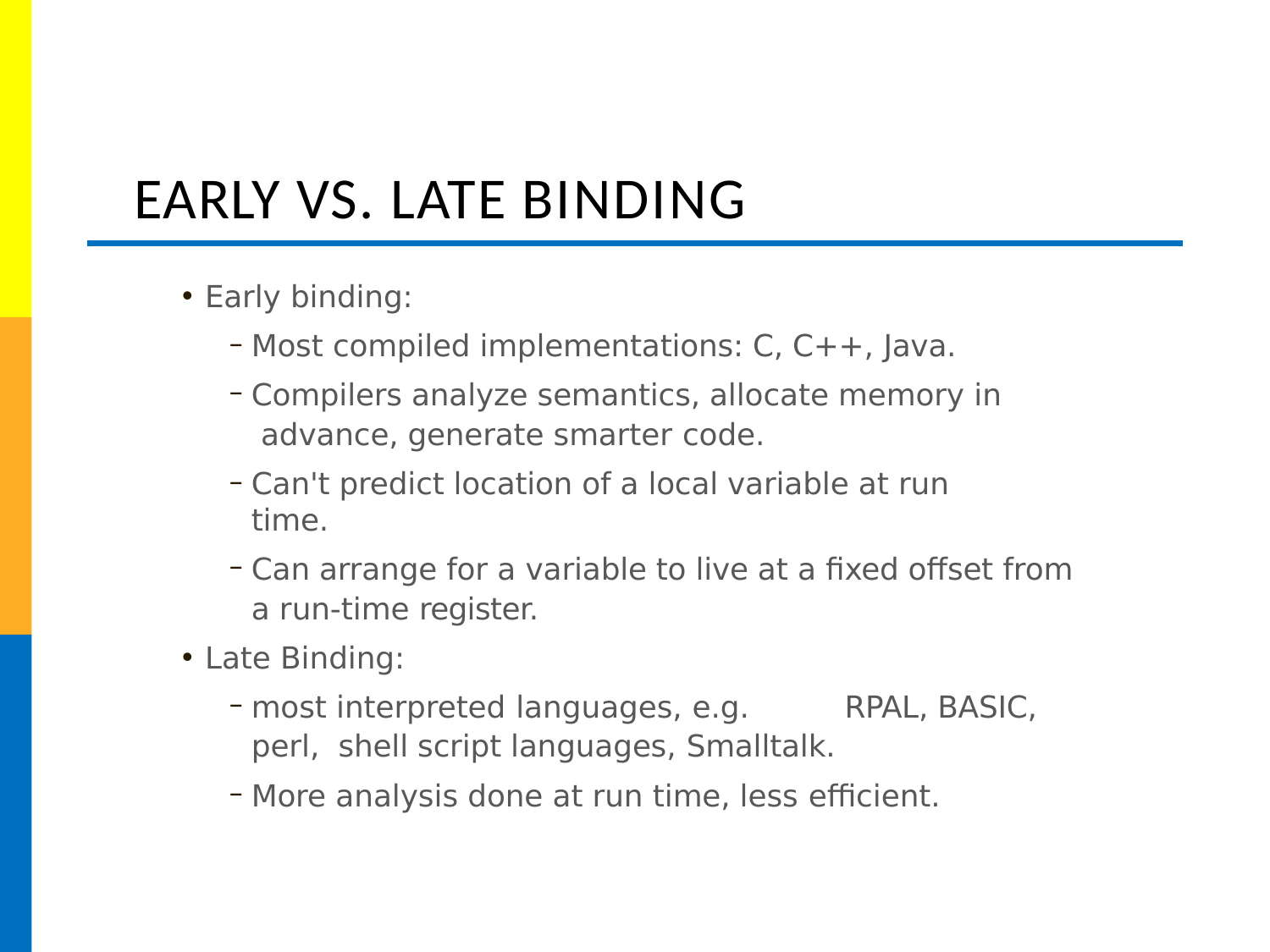

# EARLY VS. LATE BINDING
Early binding:
Most compiled implementations: C, C++, Java.
Compilers analyze semantics, allocate memory in  advance, generate smarter code.
Can't predict location of a local variable at run time.
Can arrange for a variable to live at a fixed offset from  a run-time register.
Late Binding:
most interpreted languages, e.g.	RPAL, BASIC, perl,  shell script languages, Smalltalk.
More analysis done at run time, less efficient.